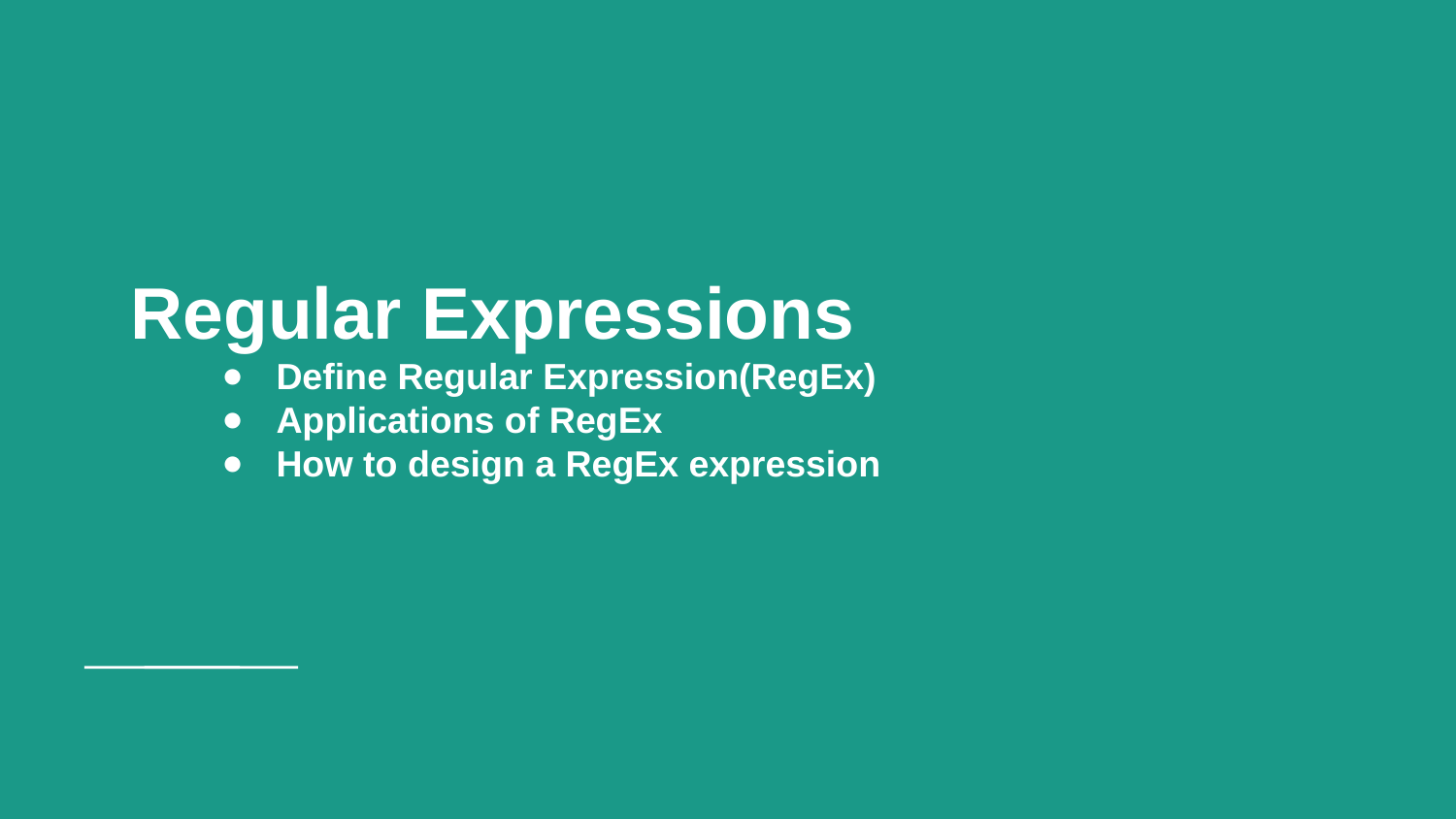

# Regular Expressions
Define Regular Expression(RegEx)
Applications of RegEx
How to design a RegEx expression